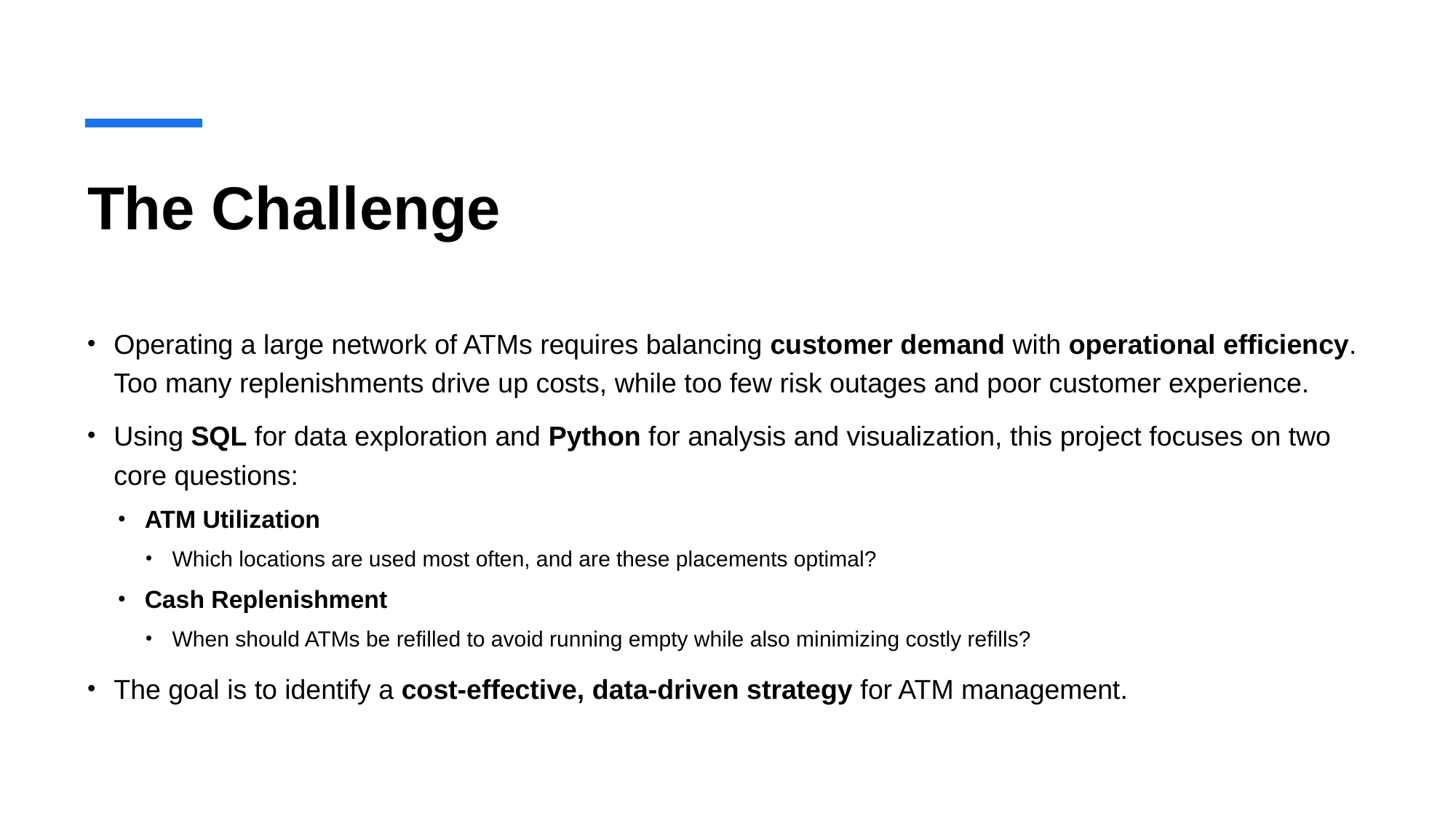

# The Challenge
Operating a large network of ATMs requires balancing customer demand with operational efficiency. Too many replenishments drive up costs, while too few risk outages and poor customer experience.
Using SQL for data exploration and Python for analysis and visualization, this project focuses on two core questions:
ATM Utilization
Which locations are used most often, and are these placements optimal?
Cash Replenishment
When should ATMs be refilled to avoid running empty while also minimizing costly refills?
The goal is to identify a cost-effective, data-driven strategy for ATM management.